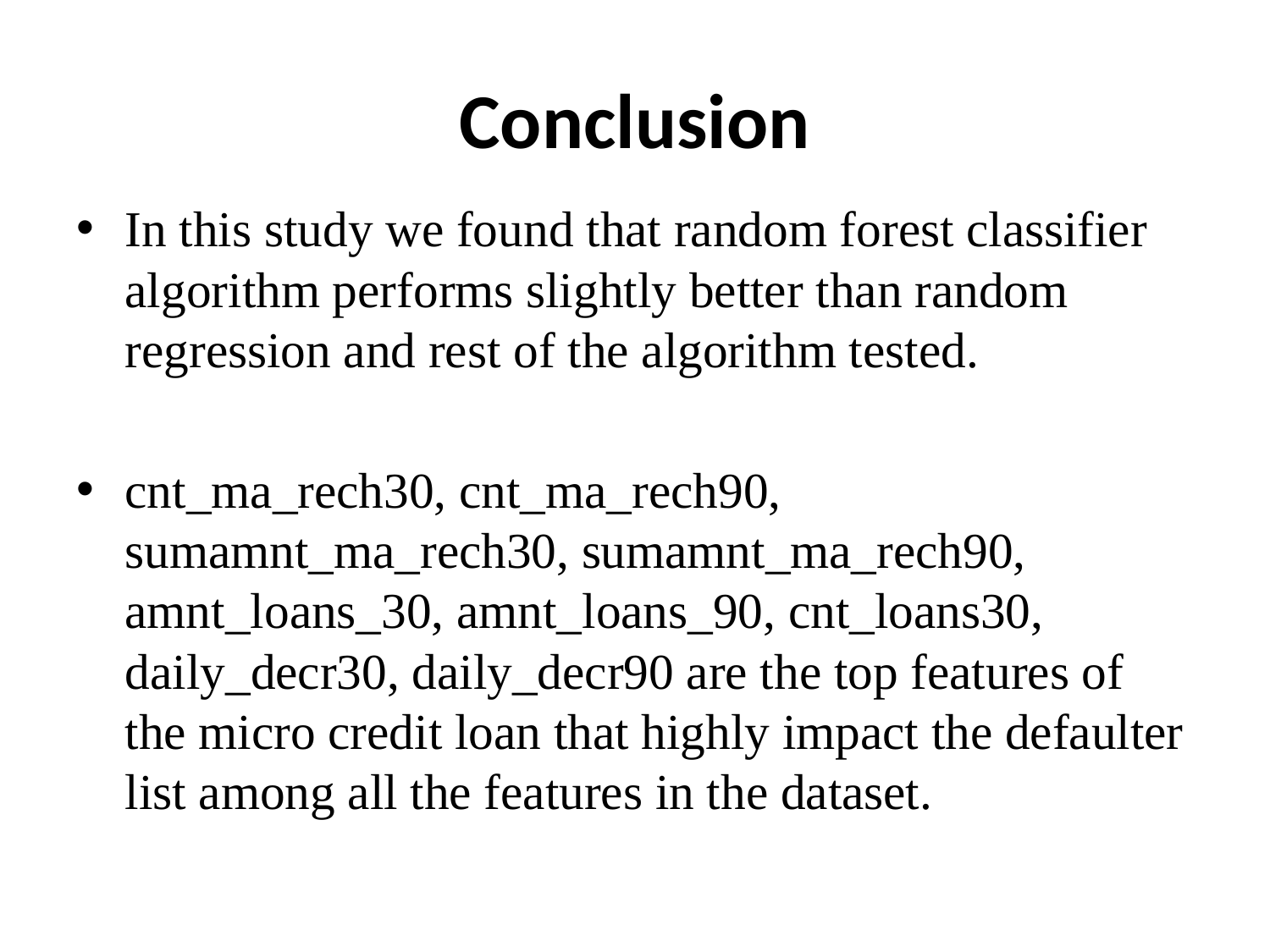

# Conclusion
In this study we found that random forest classifier algorithm performs slightly better than random regression and rest of the algorithm tested.

cnt_ma_rech30, cnt_ma_rech90, sumamnt_ma_rech30, sumamnt_ma_rech90, amnt_loans_30, amnt_loans_90, cnt_loans30, daily_decr30, daily_decr90 are the top features of the micro credit loan that highly impact the defaulter list among all the features in the dataset.